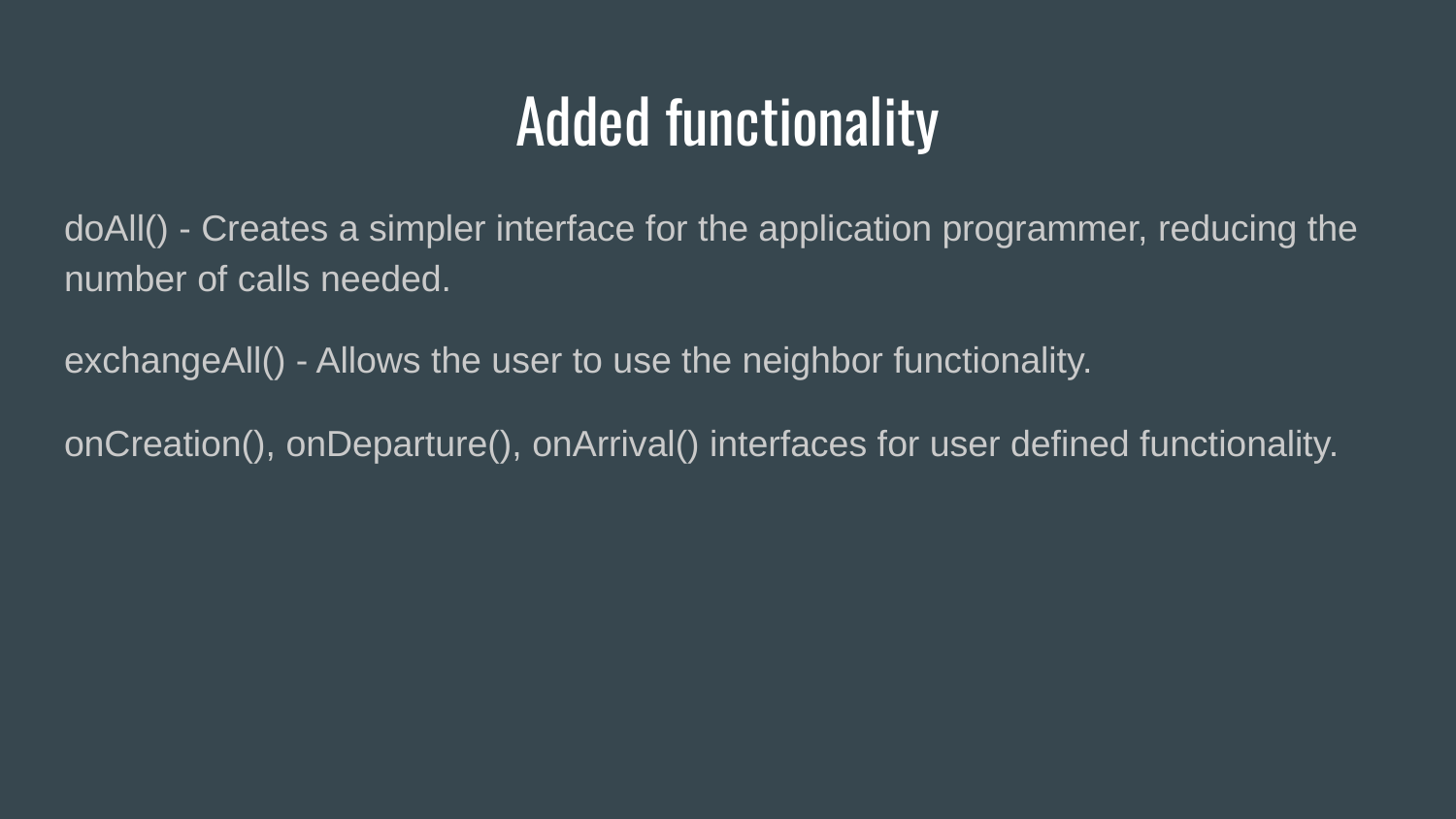

# Added functionality
doAll() - Creates a simpler interface for the application programmer, reducing the number of calls needed.
exchangeAll() - Allows the user to use the neighbor functionality.
onCreation(), onDeparture(), onArrival() interfaces for user defined functionality.